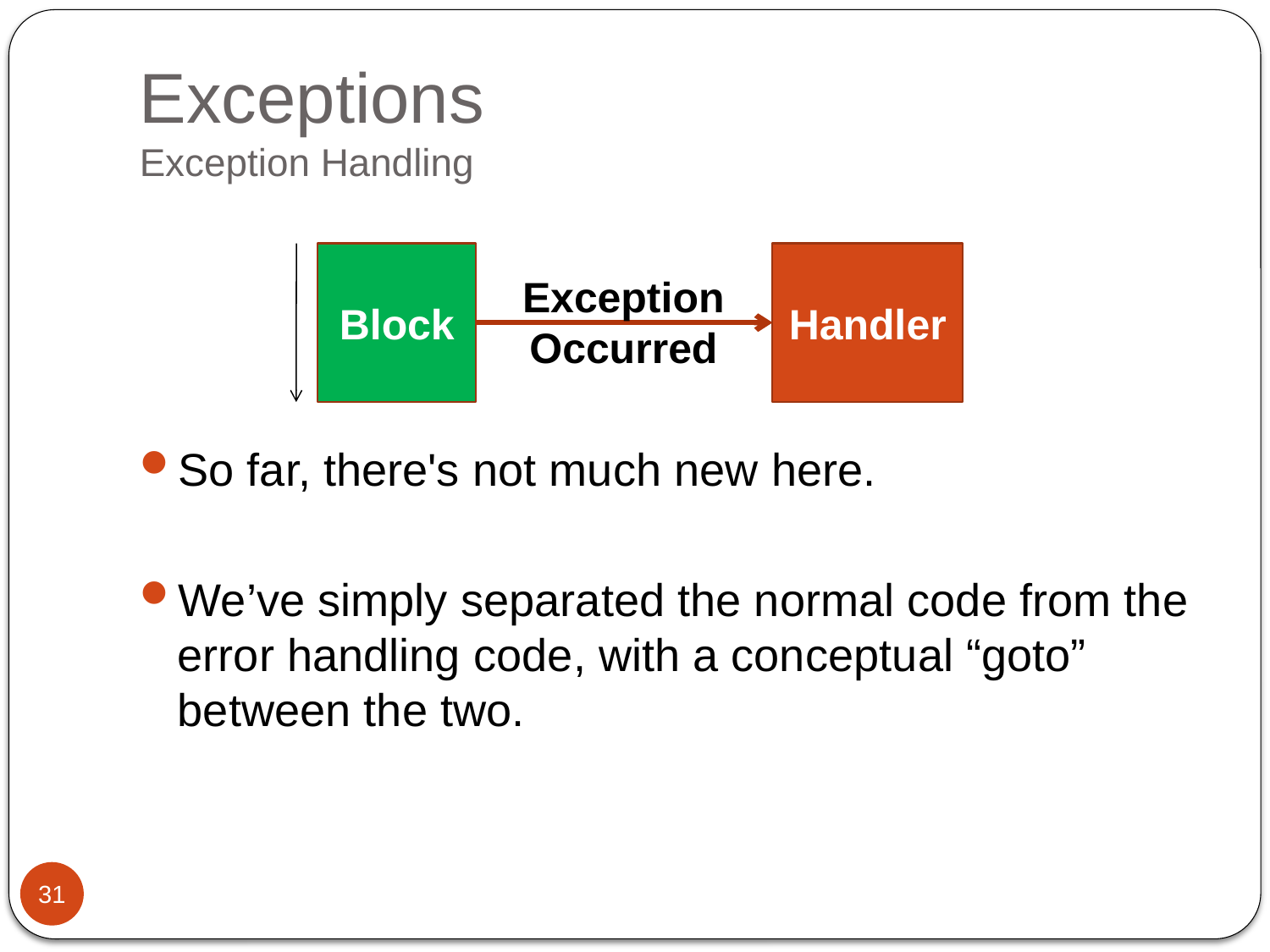

# Exceptions Exception Handling
Block
Handler
Exception
Occurred
So far, there's not much new here.

We’ve simply separated the normal code from the error handling code, with a conceptual “goto” between the two.
31